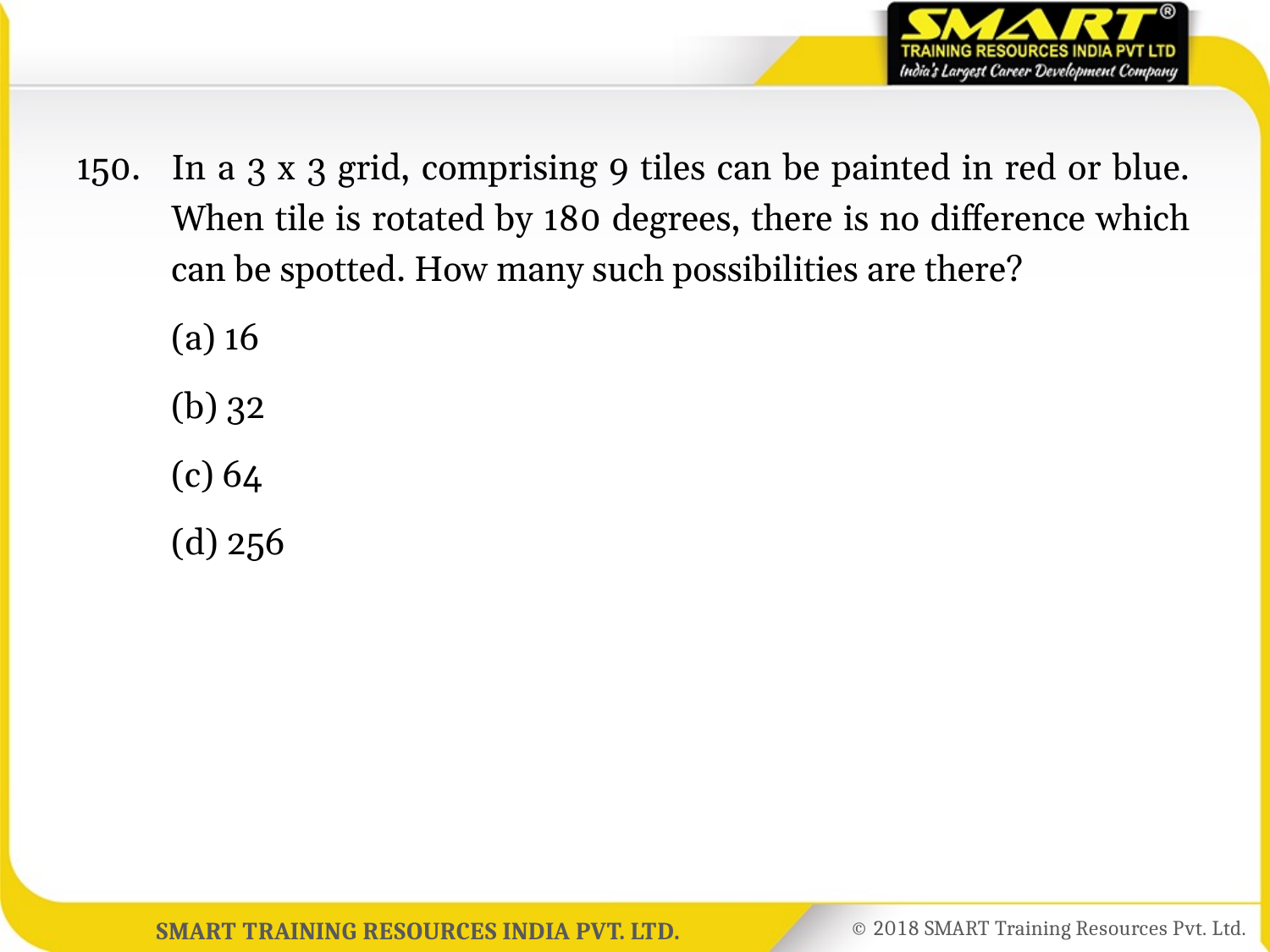

150.	In a 3 x 3 grid, comprising 9 tiles can be painted in red or blue. When tile is rotated by 180 degrees, there is no difference which can be spotted. How many such possibilities are there?
	(a) 16
	(b) 32
	(c) 64
	(d) 256